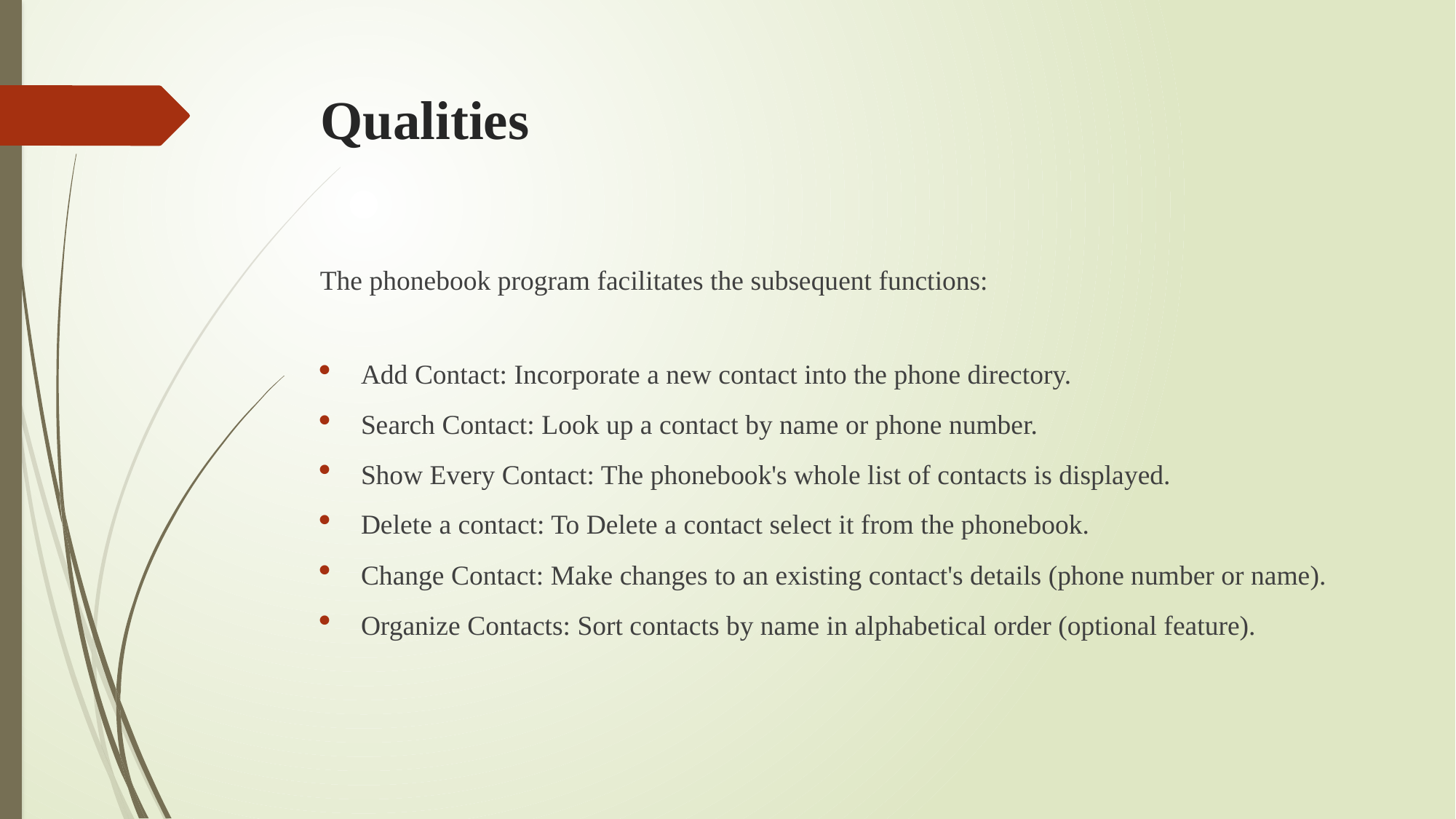

# Qualities
The phonebook program facilitates the subsequent functions:
Add Contact: Incorporate a new contact into the phone directory.
Search Contact: Look up a contact by name or phone number.
Show Every Contact: The phonebook's whole list of contacts is displayed.
Delete a contact: To Delete a contact select it from the phonebook.
Change Contact: Make changes to an existing contact's details (phone number or name).
Organize Contacts: Sort contacts by name in alphabetical order (optional feature).